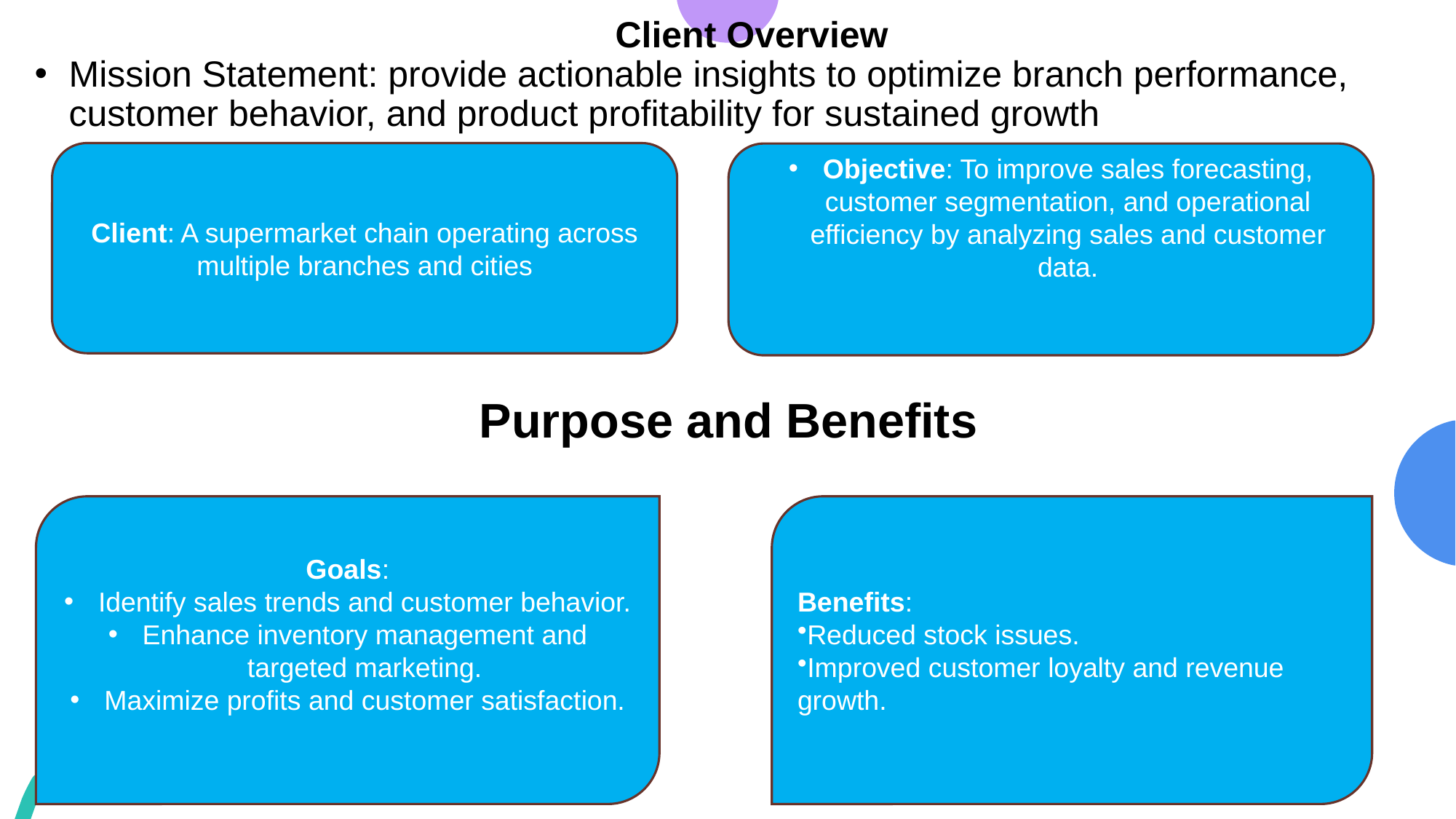

# Client Overview
Mission Statement: provide actionable insights to optimize branch performance, customer behavior, and product profitability for sustained growth

Client: A supermarket chain operating across multiple branches and cities
Objective: To improve sales forecasting, customer segmentation, and operational efficiency by analyzing sales and customer data.

Purpose and Benefits

Goals:
Identify sales trends and customer behavior.
Enhance inventory management and targeted marketing.
Maximize profits and customer satisfaction.

Benefits:
Reduced stock issues.
Improved customer loyalty and revenue growth.